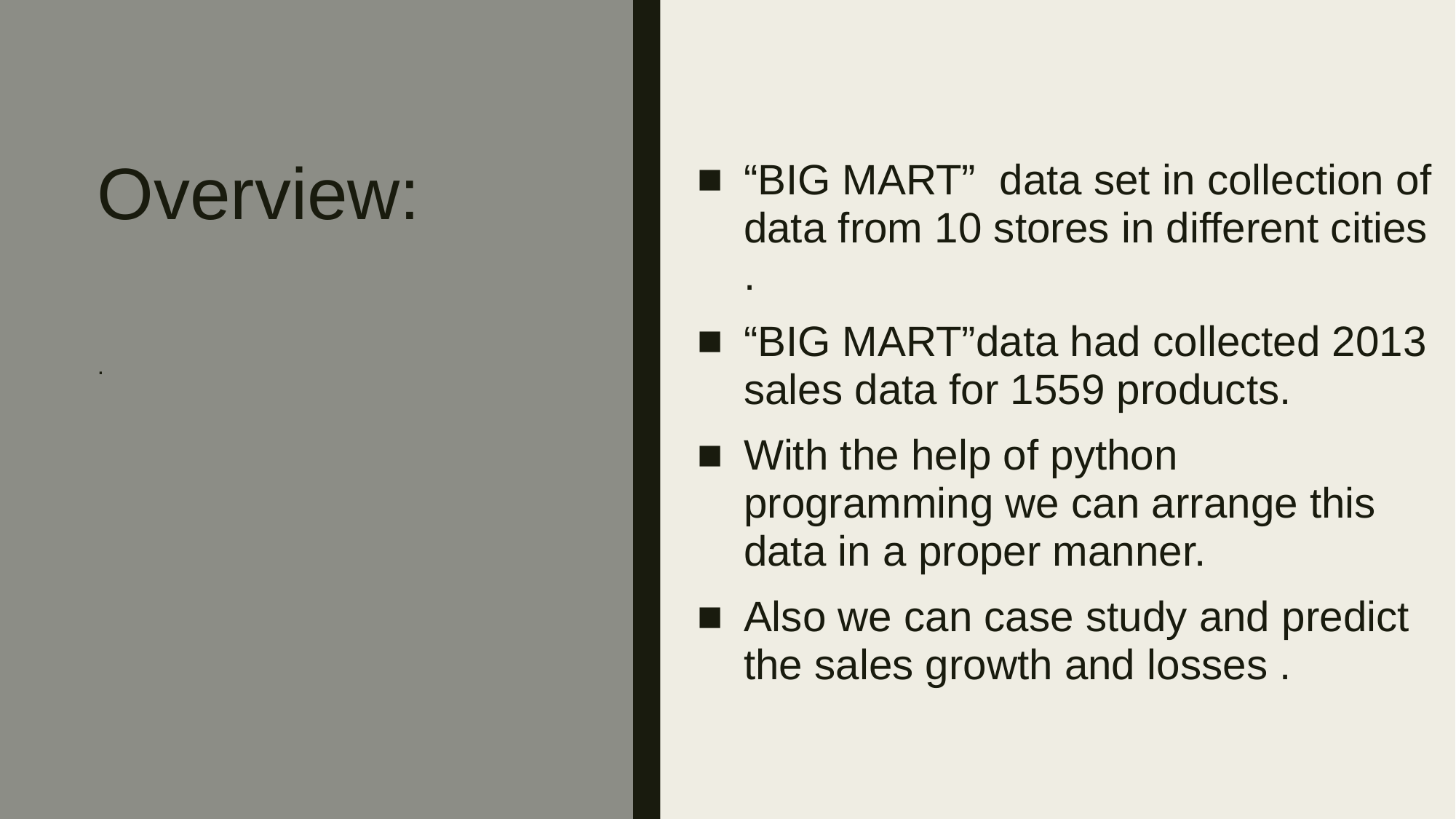

# Overview:

“BIG MART”  data set in collection of data from 10 stores in different cities .
“BIG MART”data had collected 2013 sales data for 1559 products.
With the help of python programming we can arrange this data in a proper manner.
Also we can case study and predict the sales growth and losses .

.